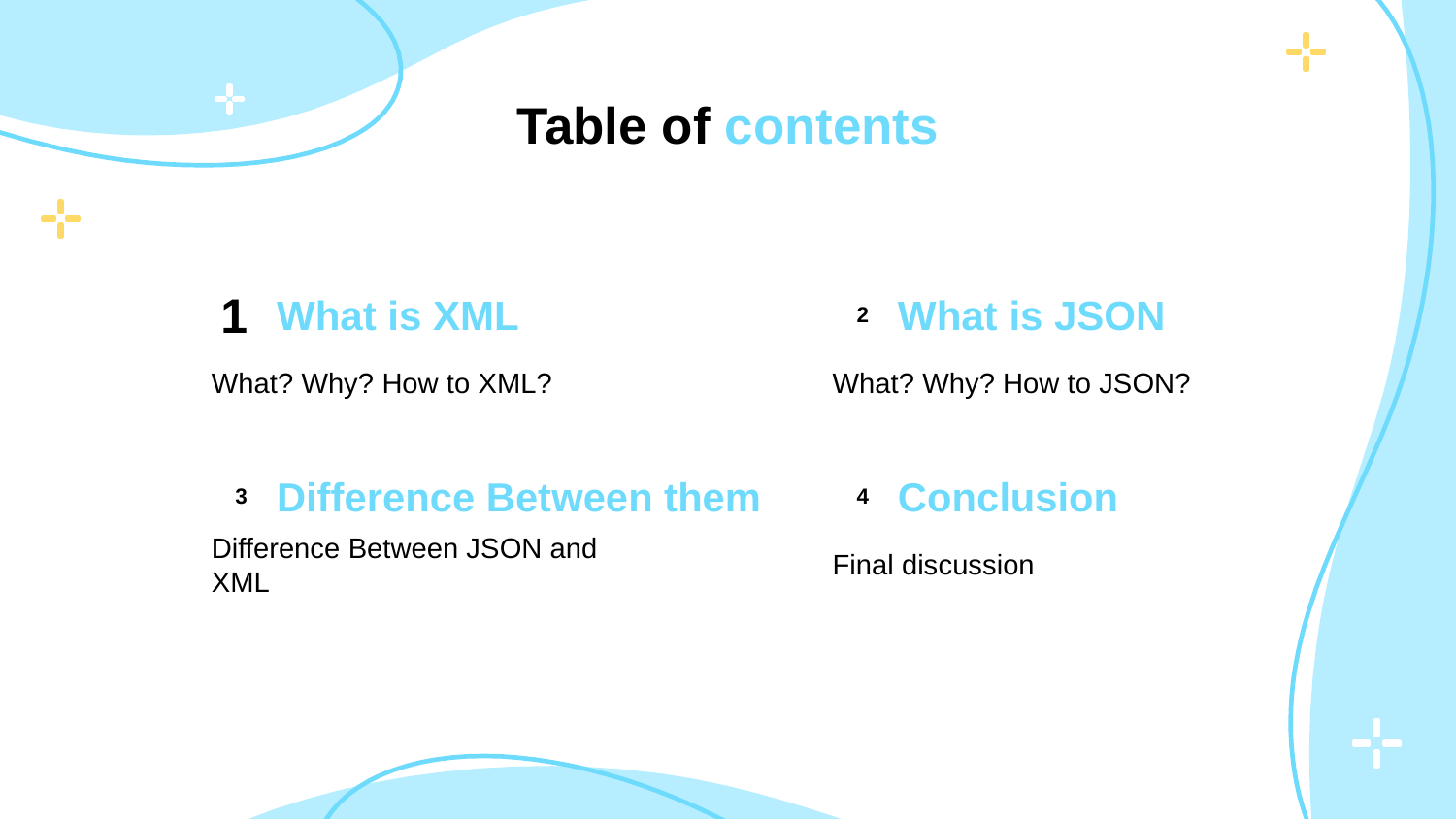

Table of contents

# 1
What is XML
2
What is JSON
What? Why? How to XML?
What? Why? How to JSON?
Difference Between them
3
4
Conclusion
Difference Between JSON and XML
Final discussion